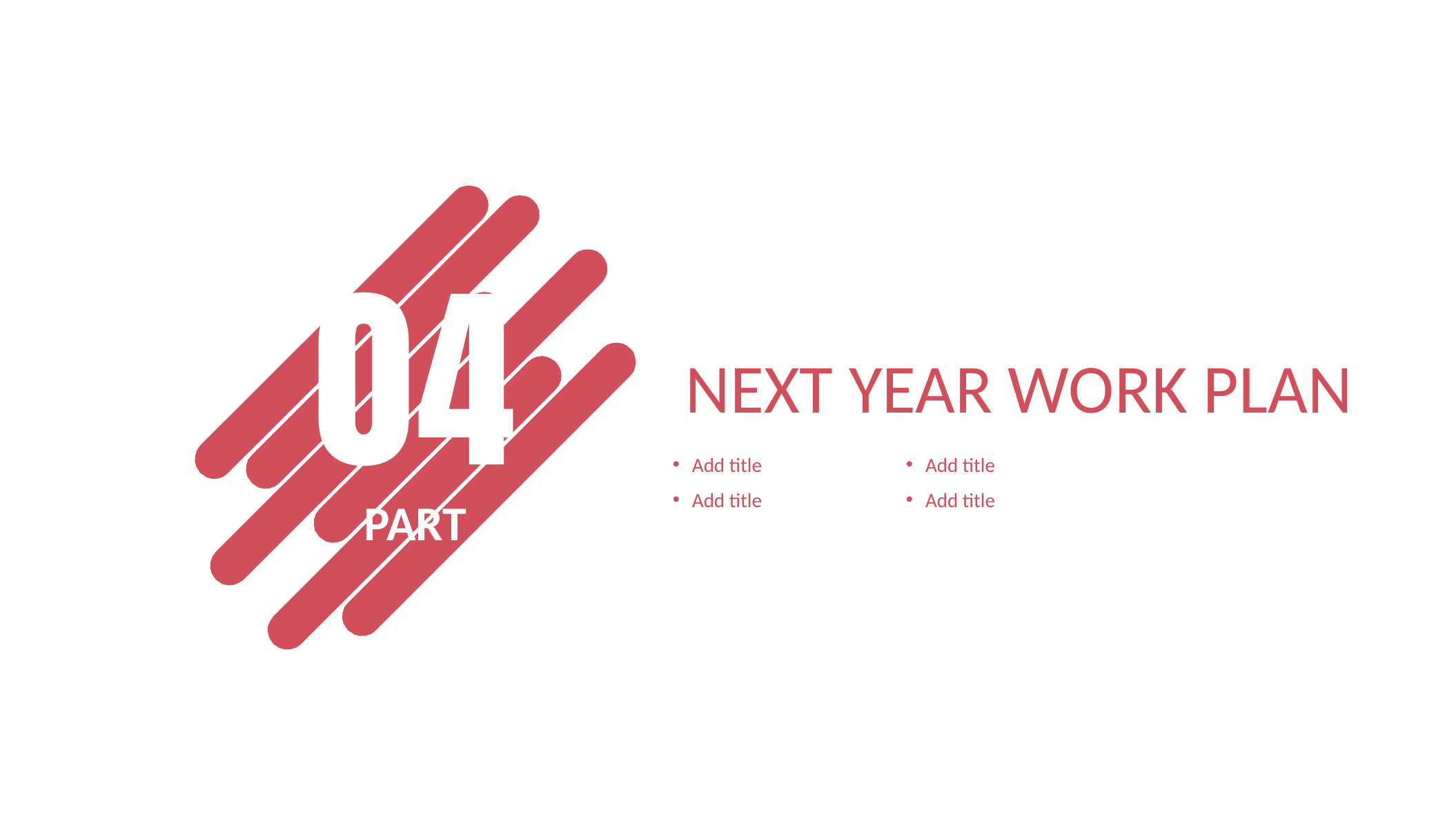

04
NEXT YEAR WORK PLAN
Add title
Add title
Add title
Add title
PART